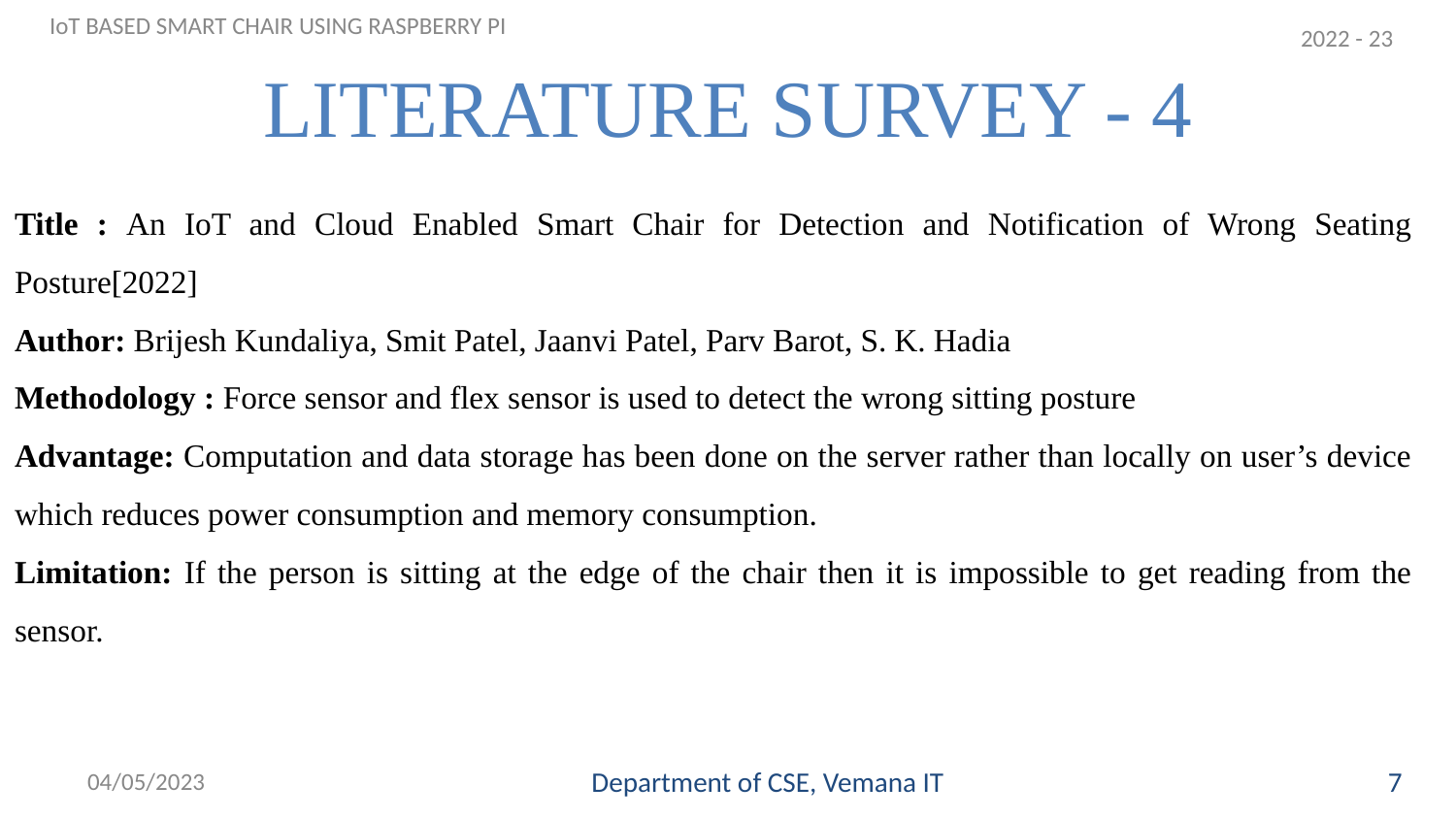

IoT BASED SMART CHAIR USING RASPBERRY PI
2022 - 23
# LITERATURE SURVEY - 4

Title : An IoT and Cloud Enabled Smart Chair for Detection and Notification of Wrong Seating Posture[2022]
Author: Brijesh Kundaliya, Smit Patel, Jaanvi Patel, Parv Barot, S. K. Hadia
Methodology : Force sensor and flex sensor is used to detect the wrong sitting posture
Advantage: Computation and data storage has been done on the server rather than locally on user’s device which reduces power consumption and memory consumption.
Limitation: If the person is sitting at the edge of the chair then it is impossible to get reading from the sensor.

04/05/2023
Department of CSE, Vemana IT
8
7